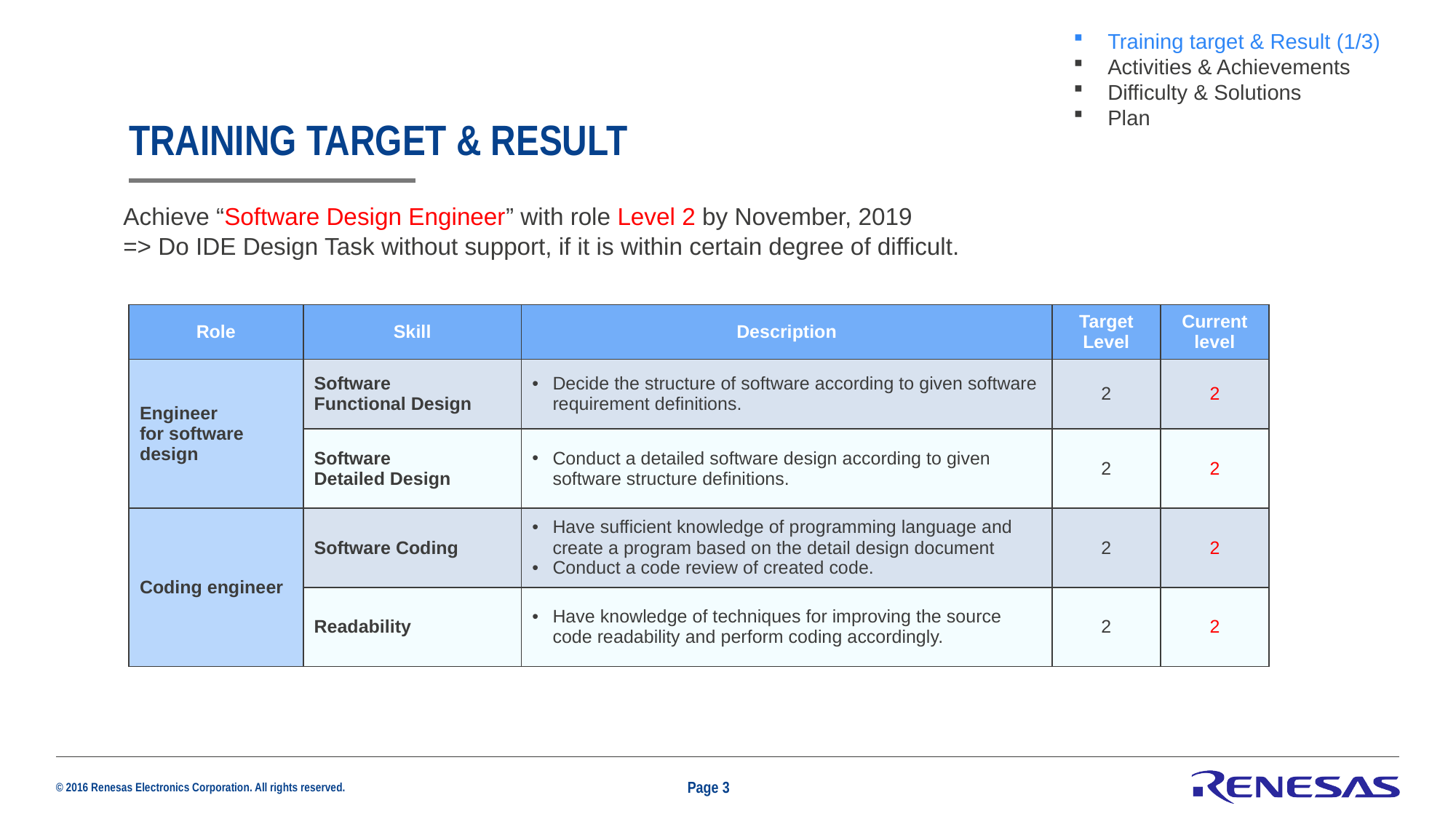

Training target & Result (1/3)​
Activities & Achievements
Difficulty & Solutions
Plan
# Training target & Result
Achieve “Software Design Engineer” with role Level 2 by November, 2019
=> Do IDE Design Task without support, if it is within certain degree of difficult.
| Role | Skill | Description | Target Level | Current level |
| --- | --- | --- | --- | --- |
| Engineer for software design | Software Functional Design | Decide the structure of software according to given software requirement definitions. | 2 | 2 |
|  | Software Detailed Design | Conduct a detailed software design according to given software structure definitions. | 2 | 2 |
| Coding engineer | Software Coding | Have sufficient knowledge of programming language and create a program based on the detail design document Conduct a code review of created code. | 2 | 2 |
|  | Readability | Have knowledge of techniques for improving the source code readability and perform coding accordingly. | 2 | 2 |
Page 3